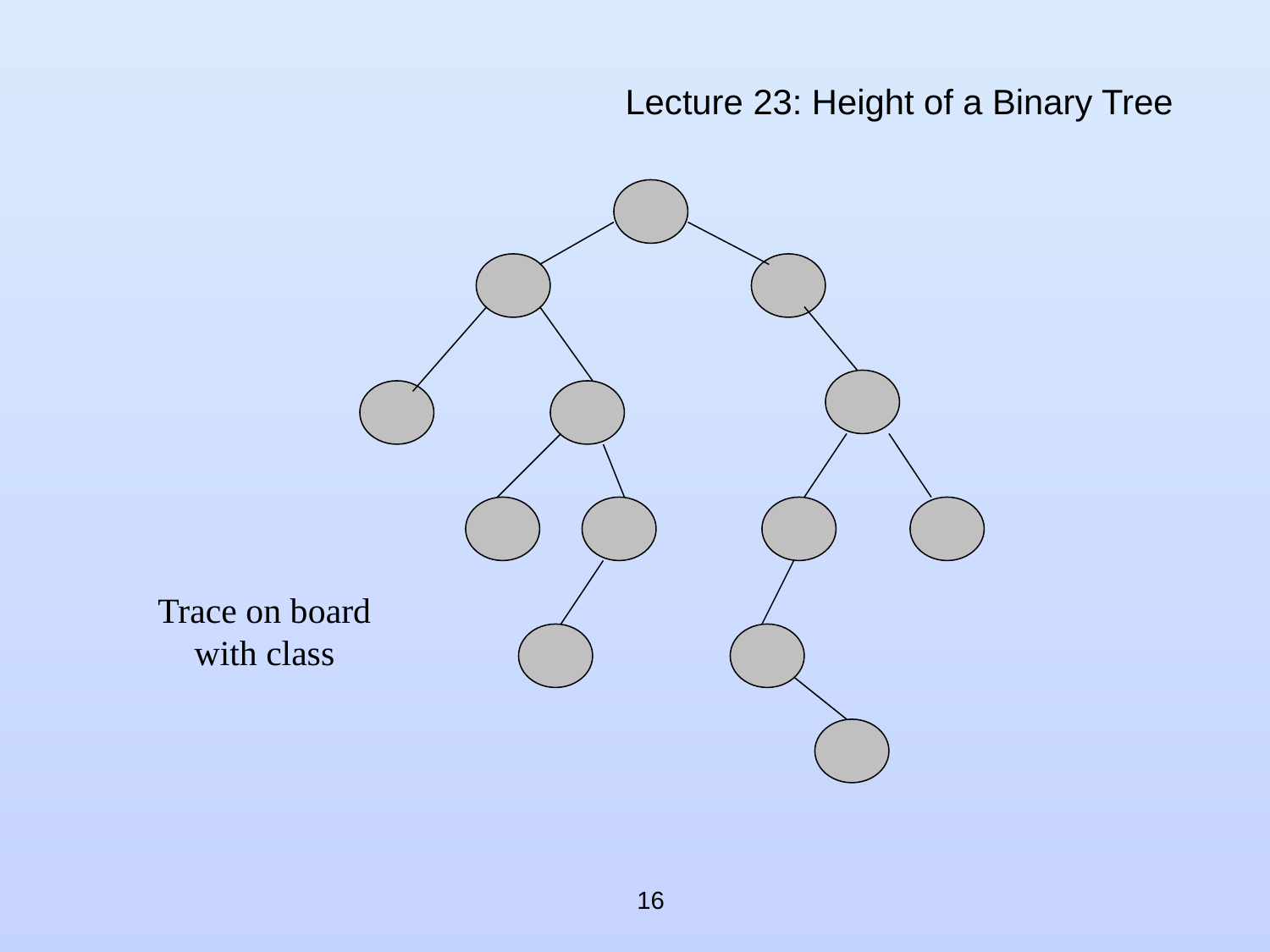

# Lecture 23: Height of a Binary Tree

Trace on board with class

16